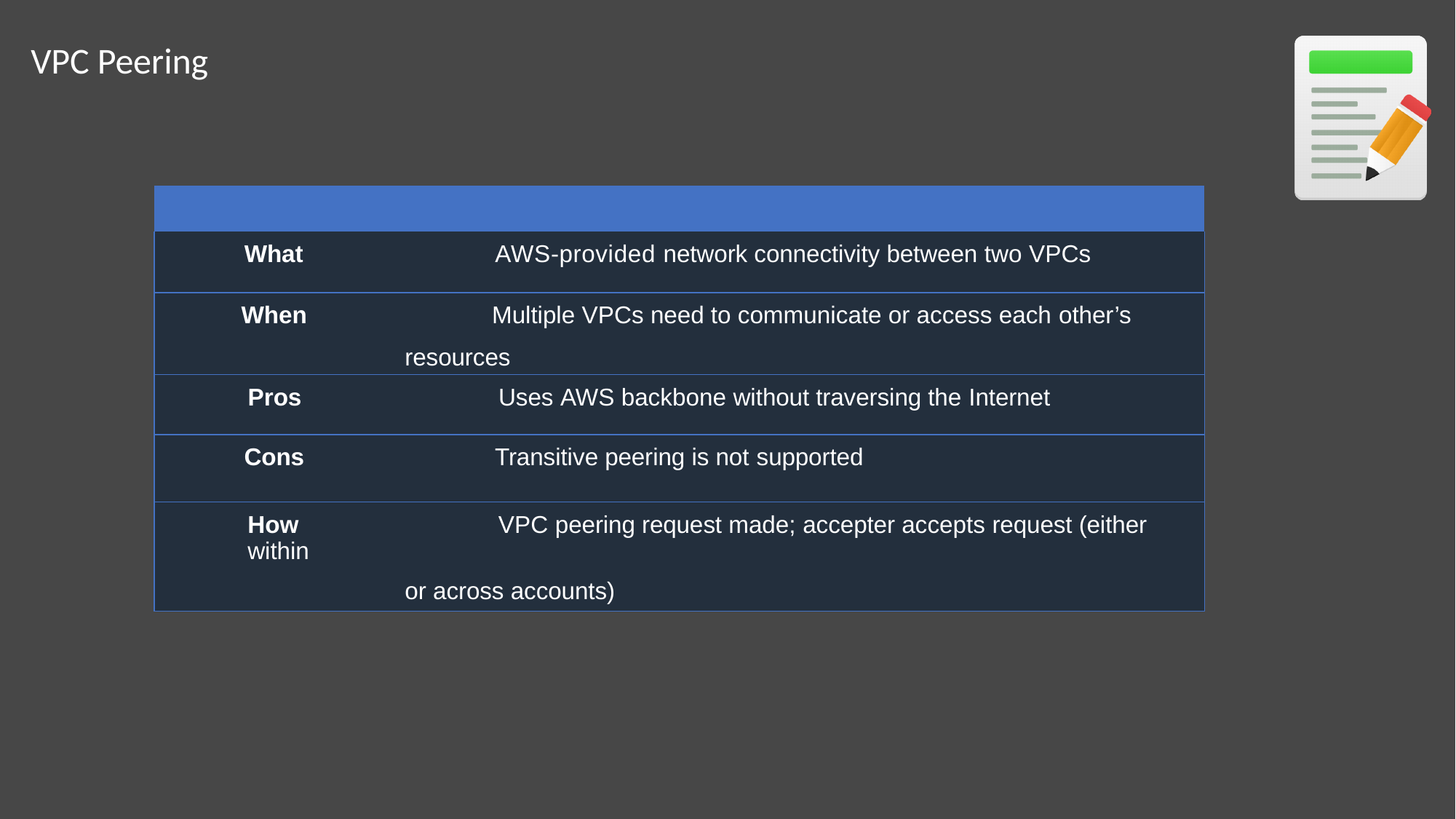

# VPC Peering

|  |
| --- |
| What AWS-provided network connectivity between two VPCs |
| When Multiple VPCs need to communicate or access each other’s resources |
| Pros Uses AWS backbone without traversing the Internet |
| Cons Transitive peering is not supported |
| How VPC peering request made; accepter accepts request (either within or across accounts) |